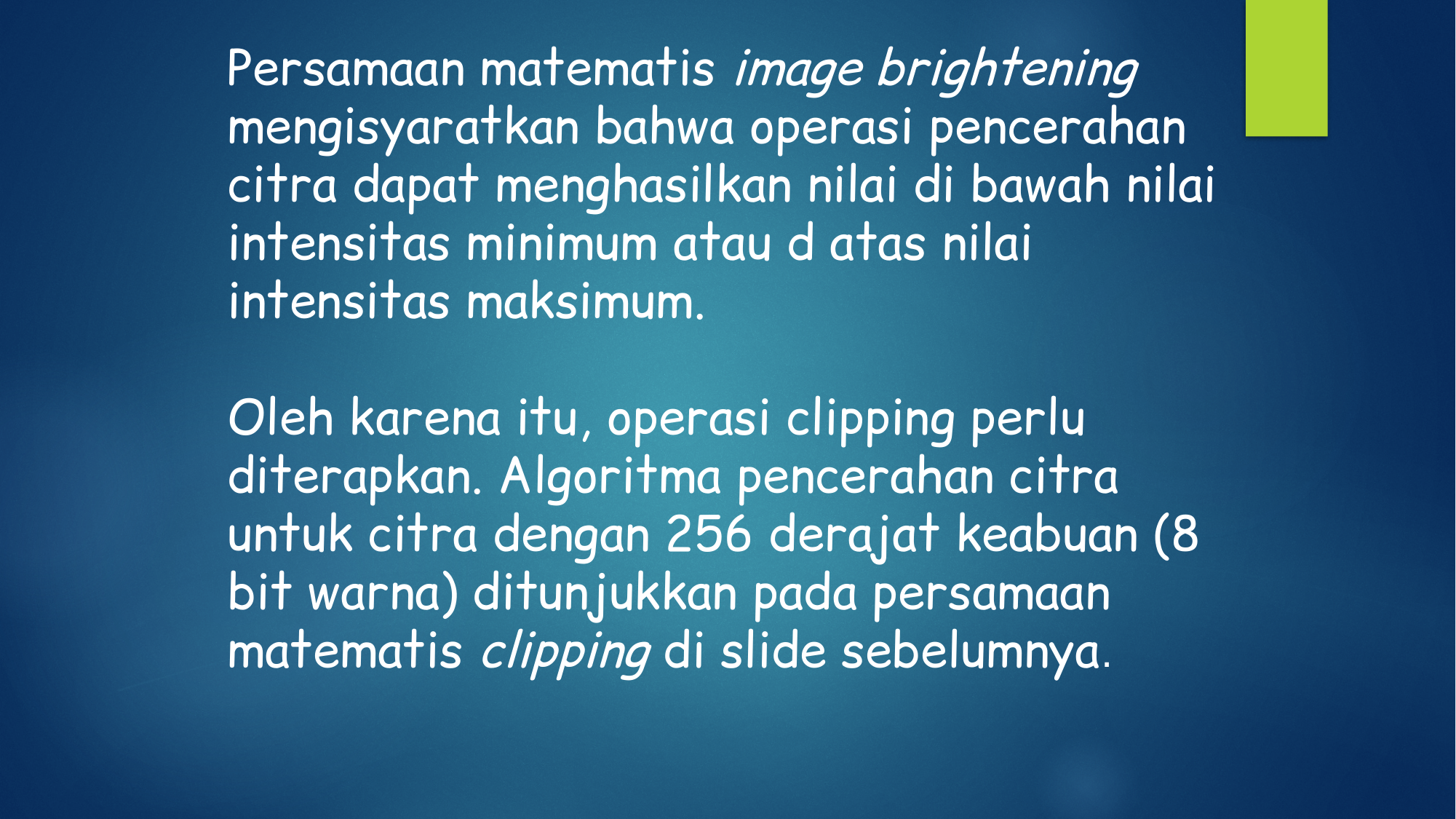

Persamaan matematis image brightening
mengisyaratkan bahwa operasi pencerahan citra dapat menghasilkan nilai di bawah nilai intensitas minimum atau d atas nilai intensitas maksimum.

Oleh karena itu, operasi clipping perlu diterapkan. Algoritma pencerahan citra untuk citra dengan 256 derajat keabuan (8 bit warna) ditunjukkan pada persamaan matematis clipping di slide sebelumnya.